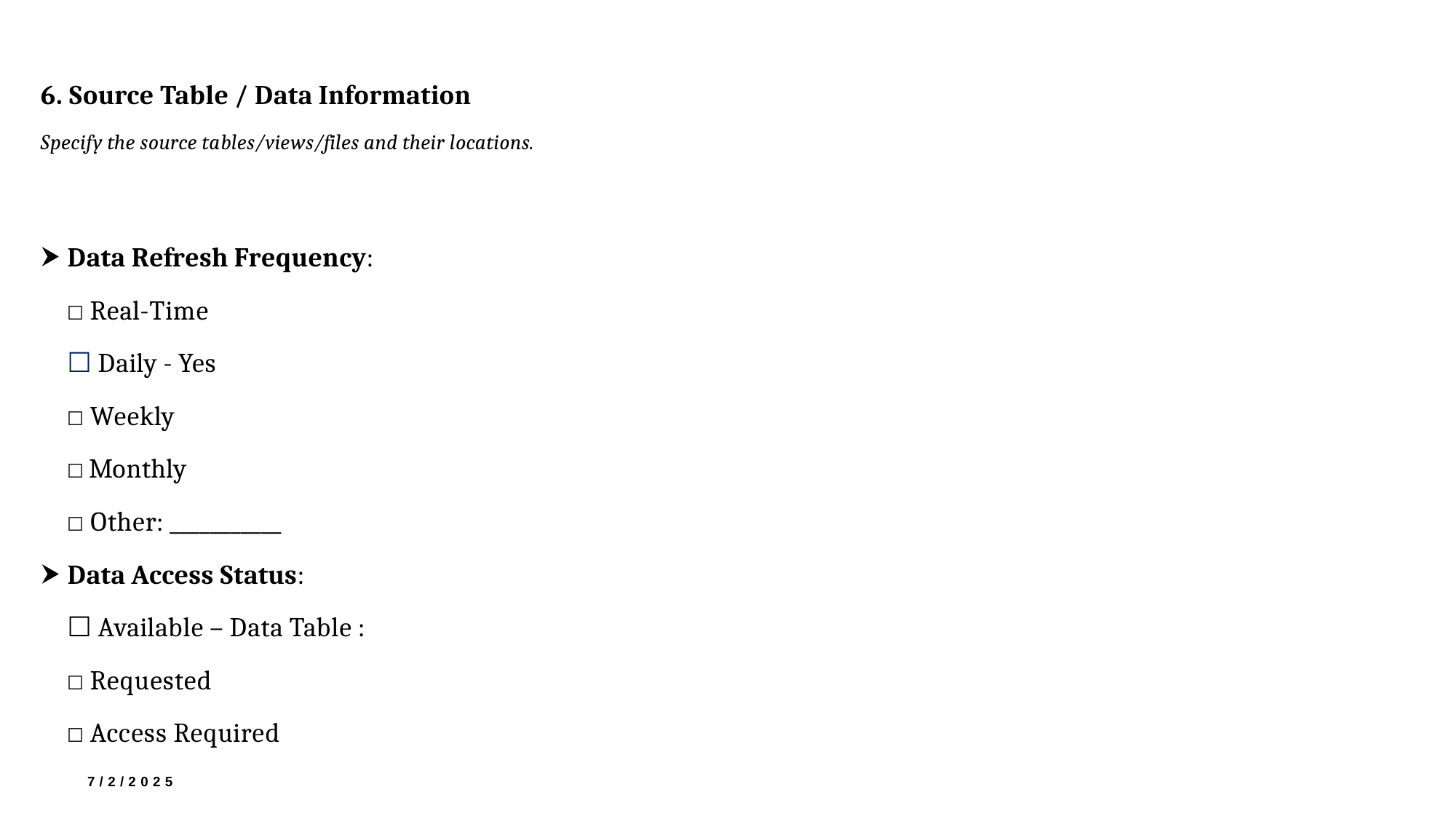

6. Source Table / Data Information
Specify the source tables/views/files and their locations.

⮞ Data Refresh Frequency:
☐ Real-Time
☐ Daily - Yes
☐ Weekly
☐ Monthly
☐ Other: ___________
⮞ Data Access Status:
☐ Available – Data Table :
☐ Requested
☐ Access Required
7/2/2025